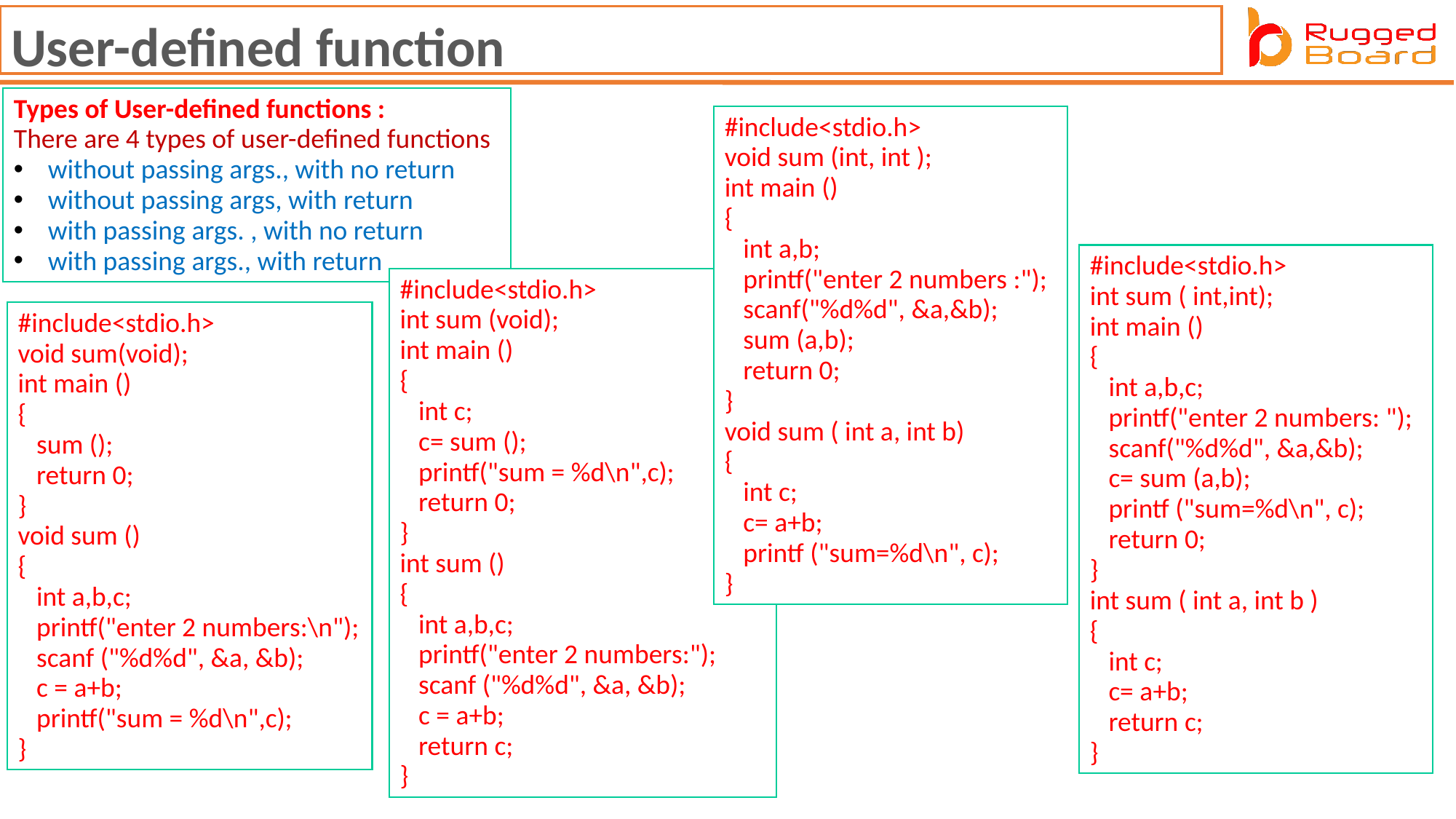

User-defined function
Types of User-defined functions :​
​There are 4 types of user-defined functions​
​without passing args., with no return
without passing args, with return
with passing args. , with no return​
​with passing args., with return​
#include<stdio.h>
void sum (int, int );
int main ()
{
   int a,b;
   printf("enter 2 numbers :");
   scanf("%d%d", &a,&b);
   sum (a,b);
   return 0;
}
void sum ( int a, int b)
{
   int c;
   c= a+b;
   printf ("sum=%d\n", c);
}
#include<stdio.h>
int sum ( int,int);
int main ()
{
   int a,b,c;
   printf("enter 2 numbers: ");
   scanf("%d%d", &a,&b);
   c= sum (a,b);
   printf ("sum=%d\n", c);
   return 0;
}
int sum ( int a, int b )
{
   int c;
   c= a+b;
   return c;
}
#include<stdio.h>
int sum (void);
int main ()
{
   int c;
   c= sum ();
   printf("sum = %d\n",c);
   return 0;
}
int sum ()
{
   int a,b,c;
   printf("enter 2 numbers:");
   scanf ("%d%d", &a, &b);
   c = a+b;
   return c;
}
#include<stdio.h>
void sum(void);
int main ()
{
   sum ();
   return 0;
}
void sum ()
{
   int a,b,c;
   printf("enter 2 numbers:\n");
   scanf ("%d%d", &a, &b);
   c = a+b;
   printf("sum = %d\n",c);
}